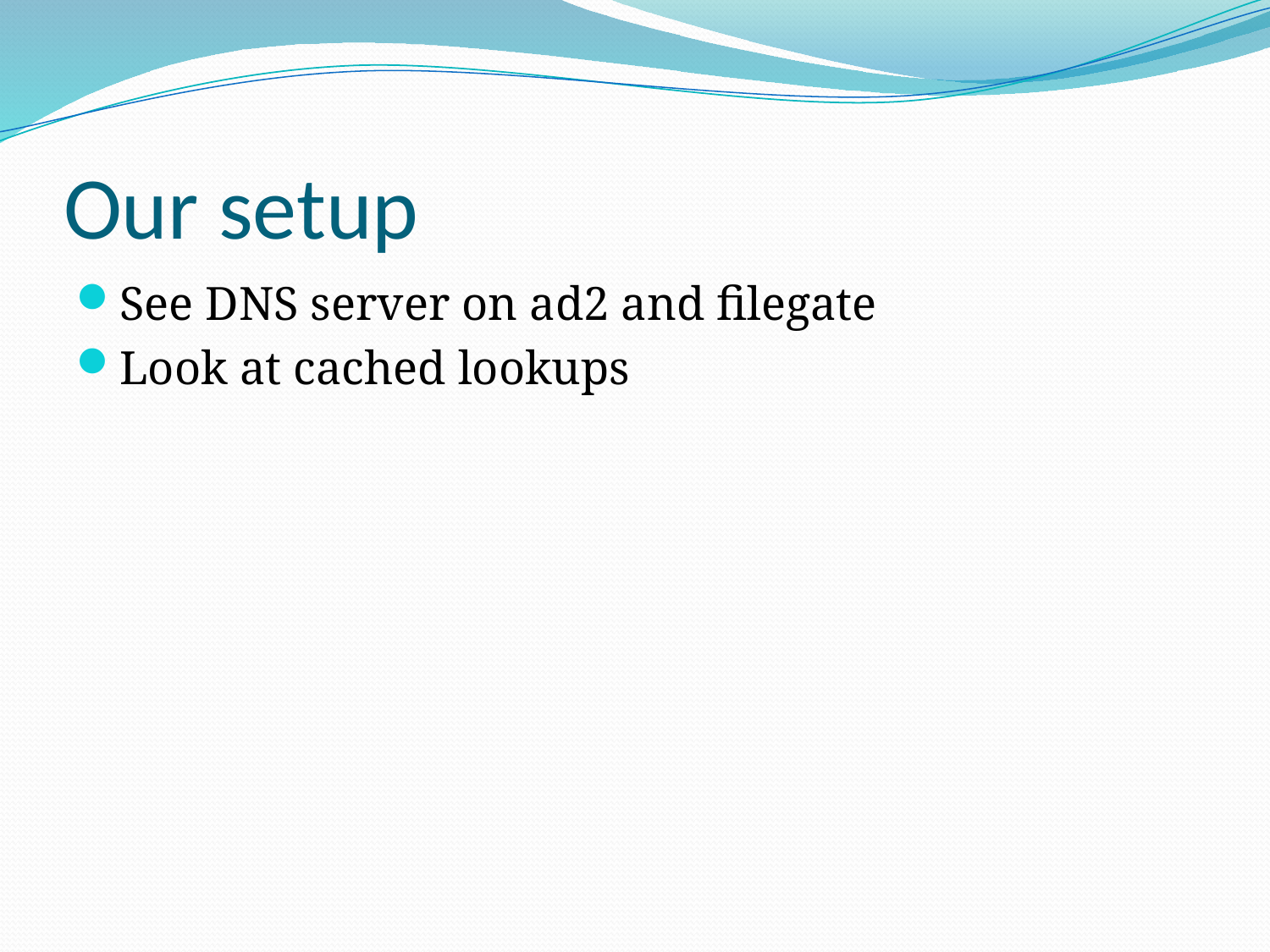

# Our setup
See DNS server on ad2 and filegate
Look at cached lookups